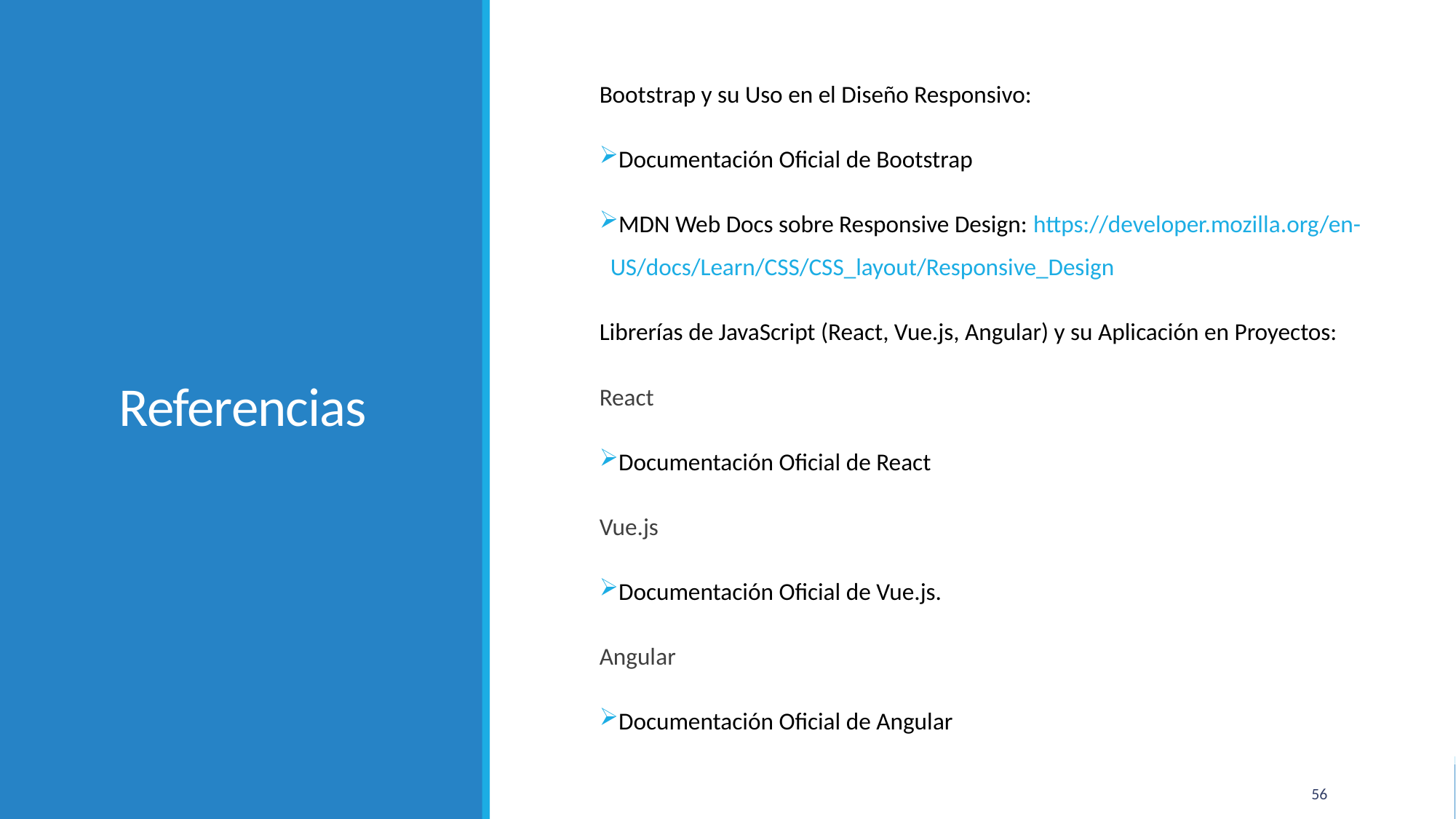

Bootstrap y su Uso en el Diseño Responsivo:
Documentación Oficial de Bootstrap
MDN Web Docs sobre Responsive Design: https://developer.mozilla.org/en-US/docs/Learn/CSS/CSS_layout/Responsive_Design
Librerías de JavaScript (React, Vue.js, Angular) y su Aplicación en Proyectos:
React
Documentación Oficial de React
Vue.js
Documentación Oficial de Vue.js.
Angular
Documentación Oficial de Angular

# Referencias
56